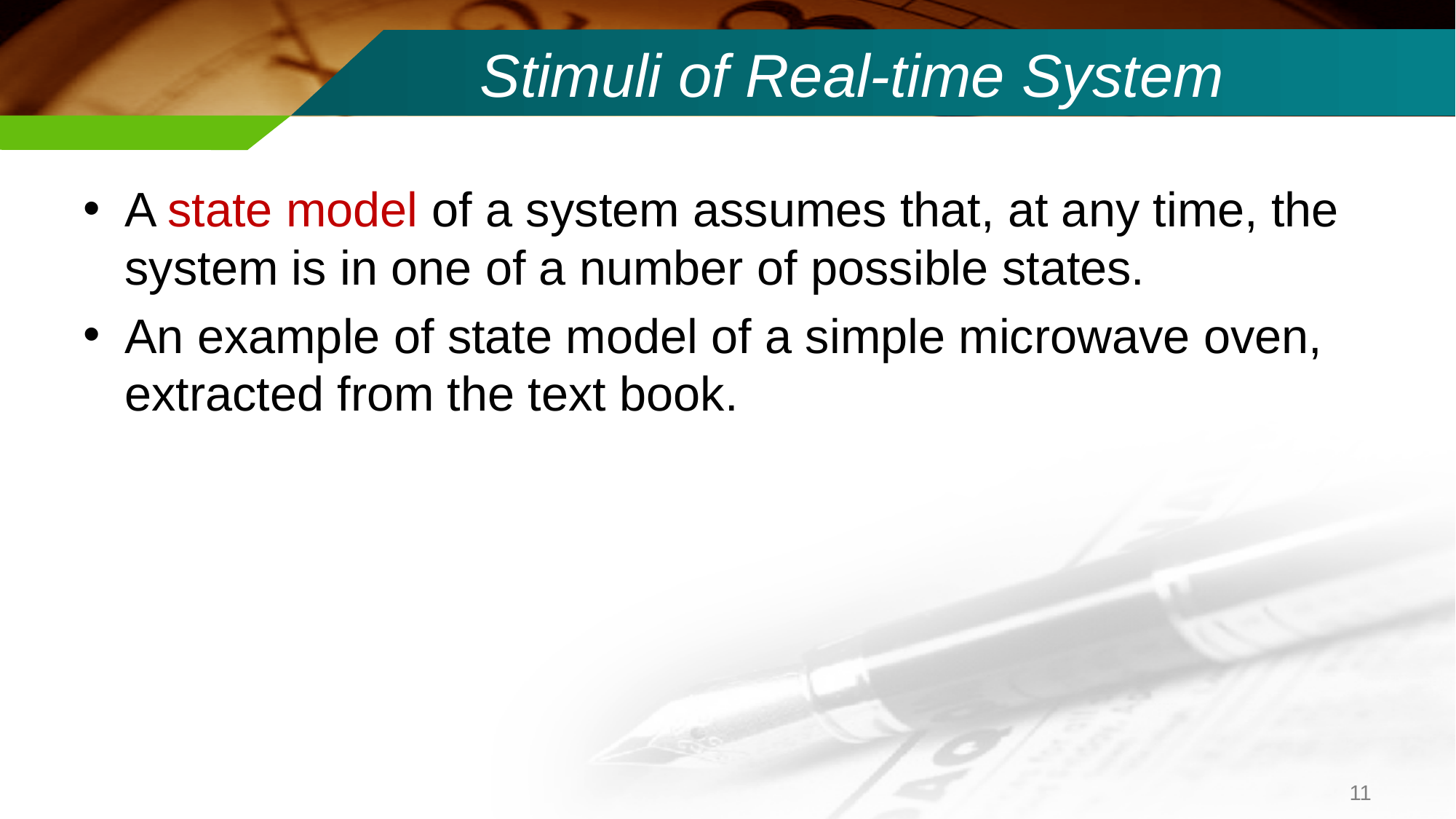

# Stimuli of Real-time System
A state model of a system assumes that, at any time, the system is in one of a number of possible states.
An example of state model of a simple microwave oven, extracted from the text book.
11